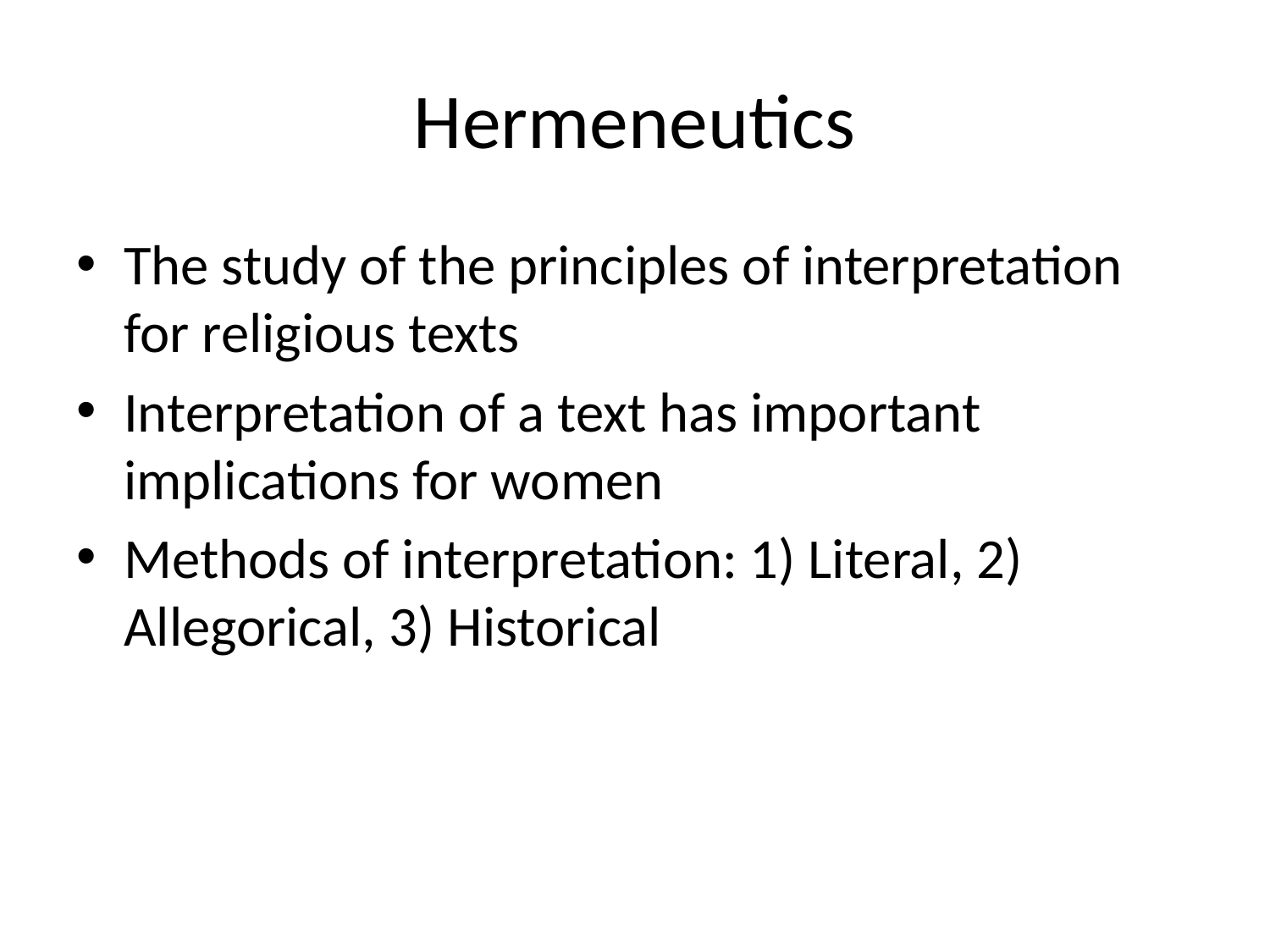

# Hermeneutics
The study of the principles of interpretation for religious texts
Interpretation of a text has important implications for women
Methods of interpretation: 1) Literal, 2) Allegorical, 3) Historical